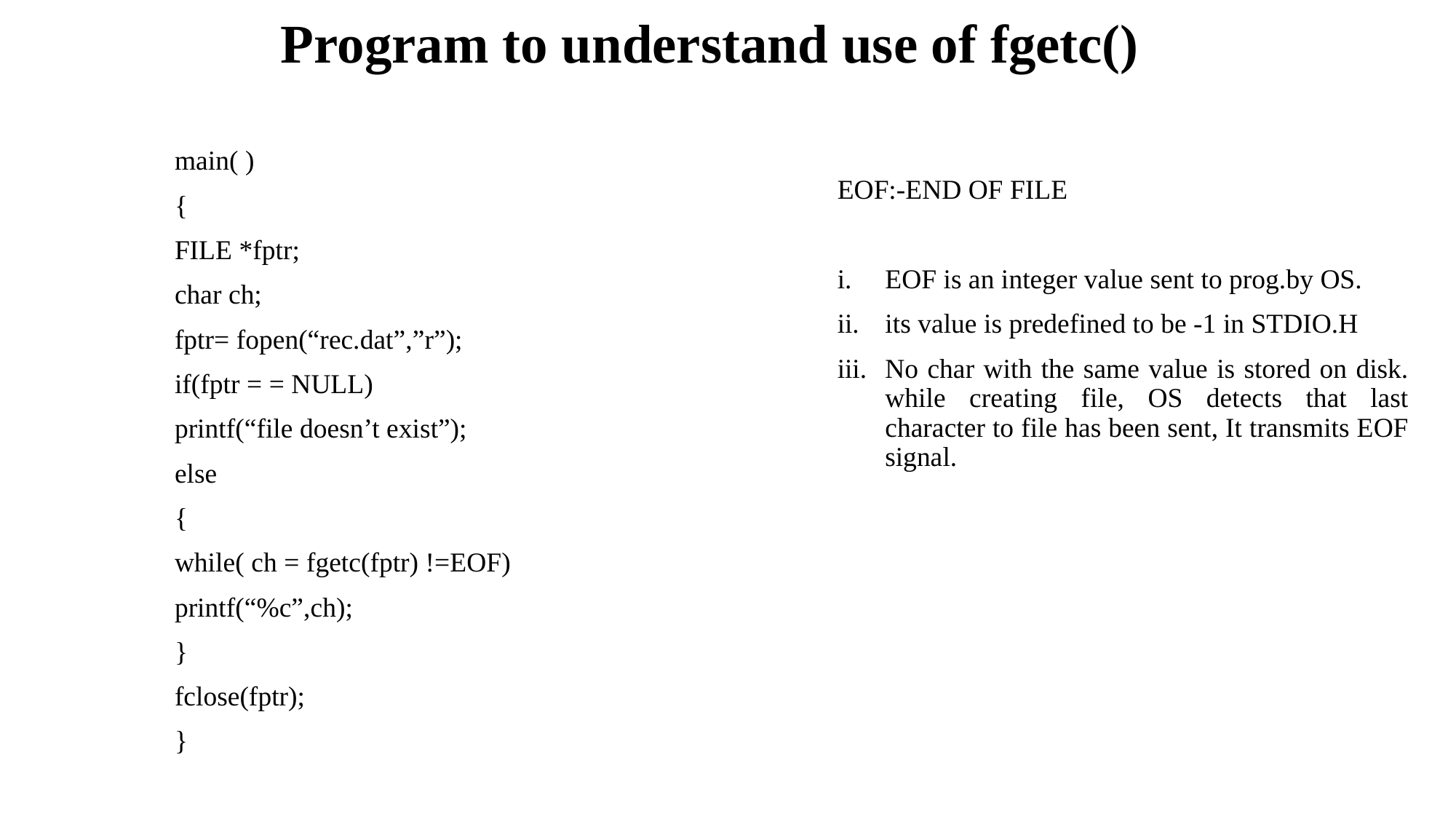

# Program to understand use of fgetc()
main( )
{
FILE *fptr;
char ch;
fptr= fopen(“rec.dat”,”r”);
if(fptr = = NULL)
printf(“file doesn’t exist”);
else
{
while( ch = fgetc(fptr) !=EOF)
printf(“%c”,ch);
}
fclose(fptr);
}

EOF:-END OF FILE

EOF is an integer value sent to prog.by OS.
its value is predefined to be -1 in STDIO.H
No char with the same value is stored on disk. while creating file, OS detects that last character to file has been sent, It transmits EOF signal.